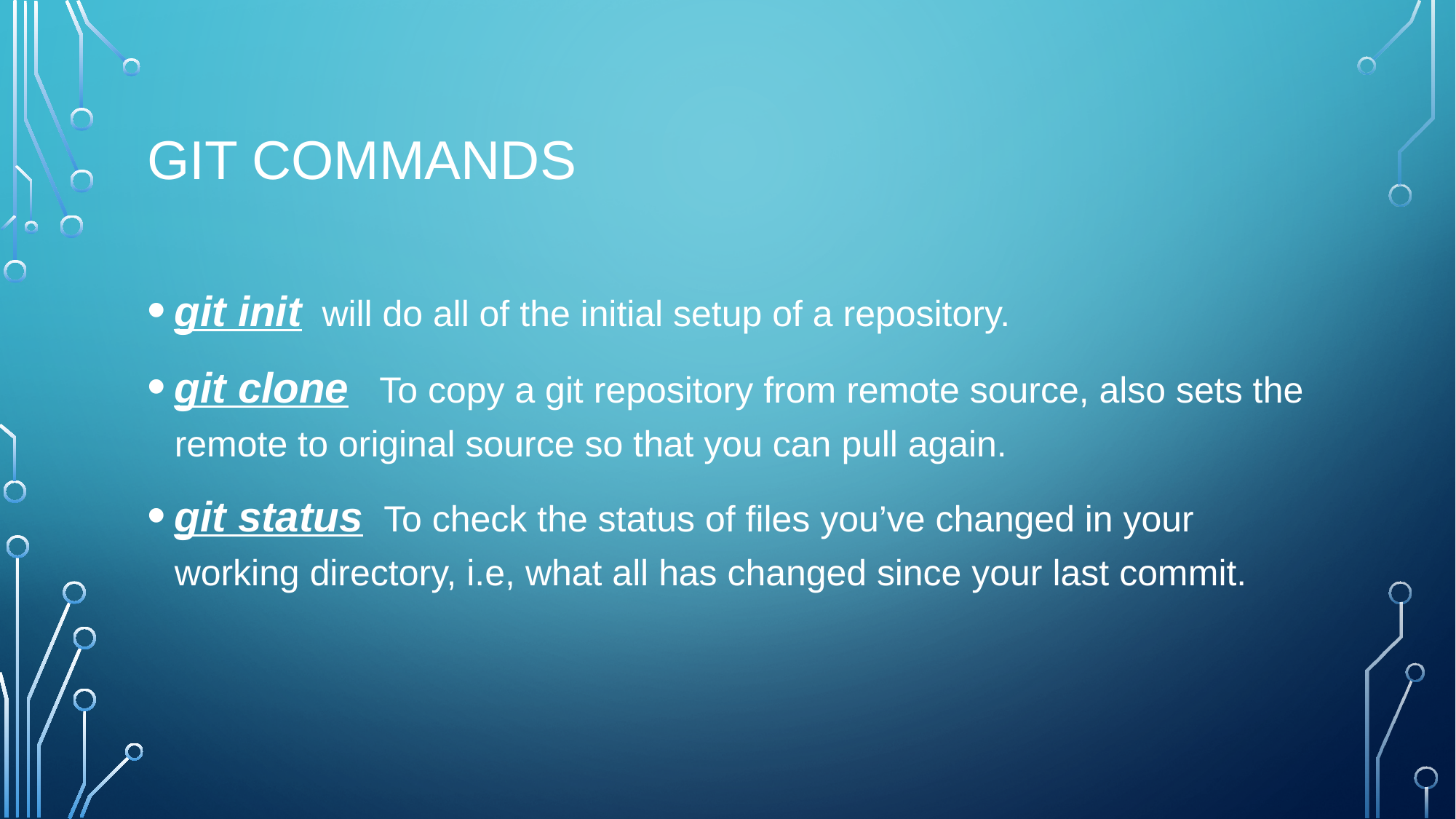

# Git commands
git init  will do all of the initial setup of a repository.
git clone   To copy a git repository from remote source, also sets the remote to original source so that you can pull again.
git status  To check the status of files you’ve changed in your working directory, i.e, what all has changed since your last commit.